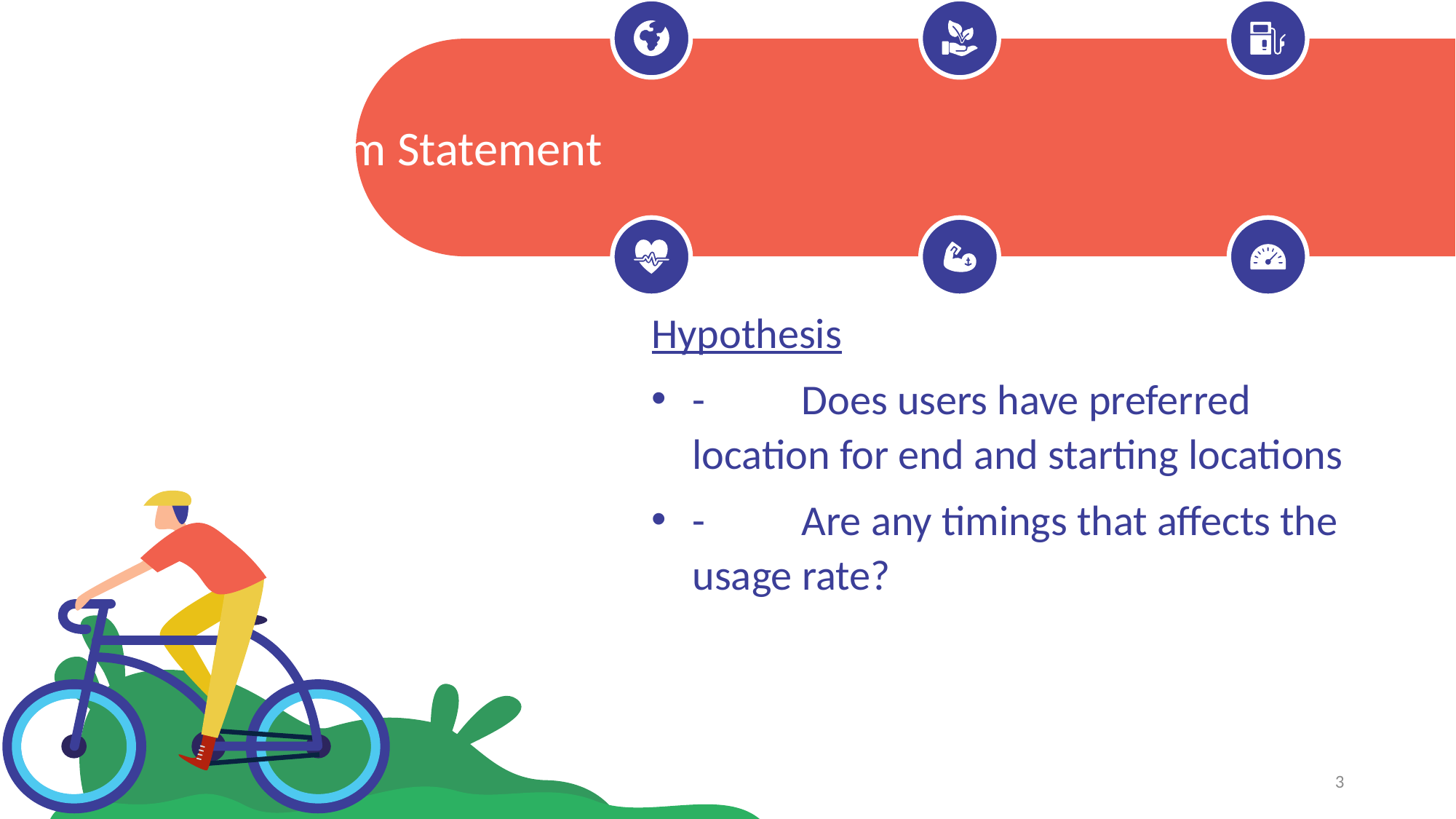

# Problem Statement

Hypothesis
-	Does users have preferred location for end and starting locations
-	Are any timings that affects the usage rate?

3